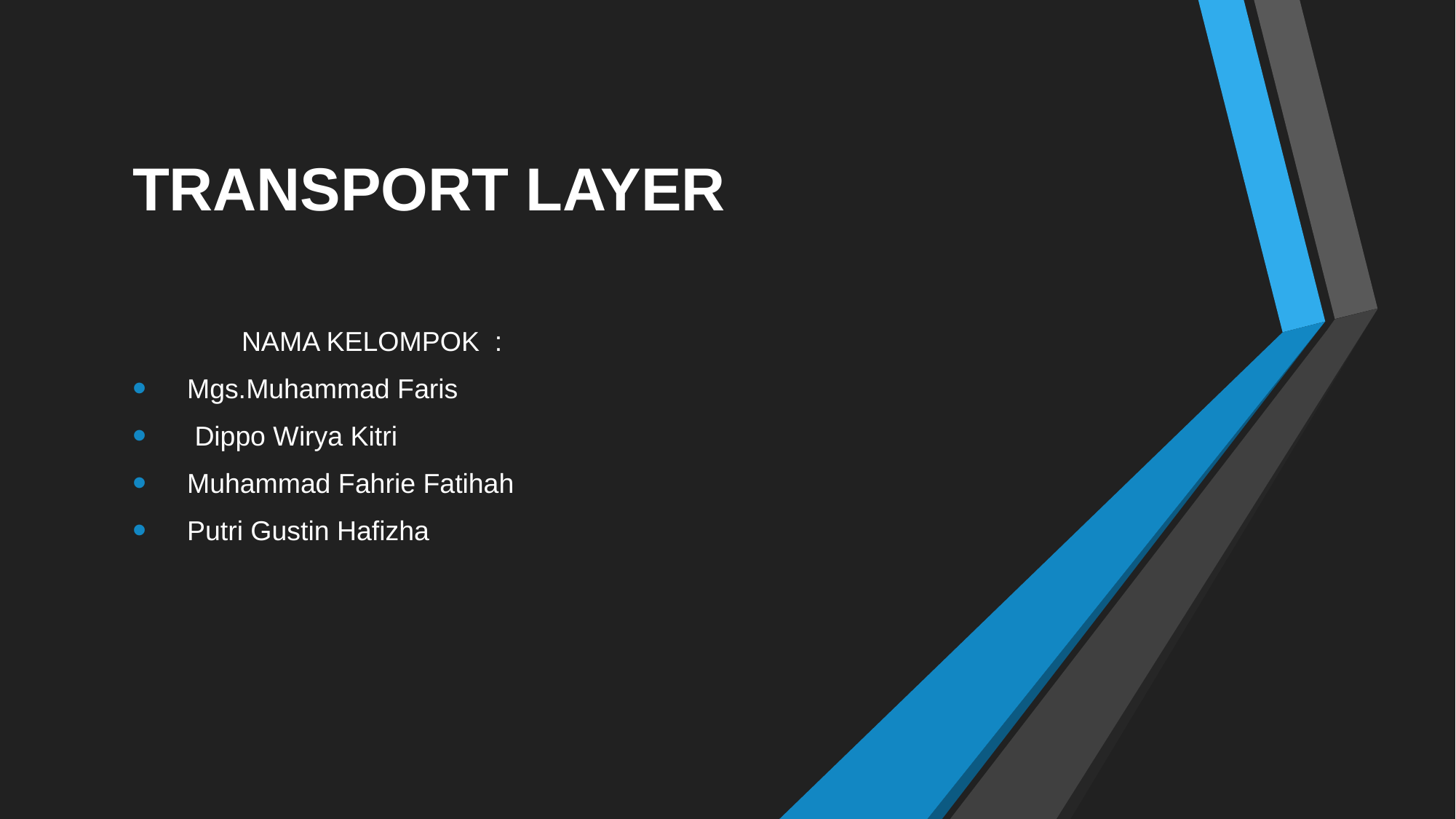

# TRANSPORT LAYER
  	NAMA KELOMPOK  :
Mgs.Muhammad Faris
 Dippo Wirya Kitri
Muhammad Fahrie Fatihah
Putri Gustin Hafizha